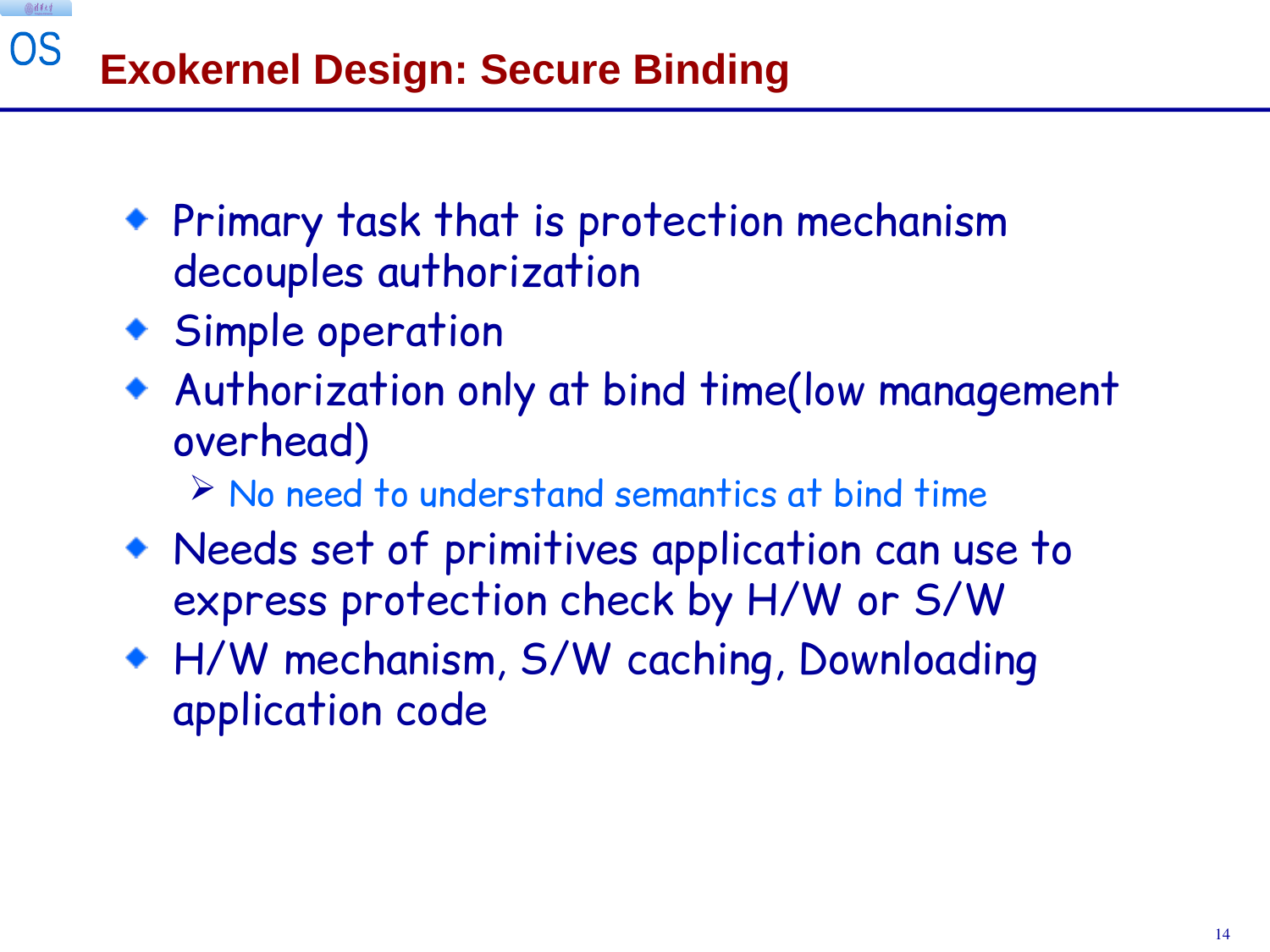

# Exokernel Design: Secure Binding
Primary task that is protection mechanism decouples authorization
Simple operation
Authorization only at bind time(low management overhead)
No need to understand semantics at bind time
Needs set of primitives application can use to express protection check by H/W or S/W
H/W mechanism, S/W caching, Downloading application code